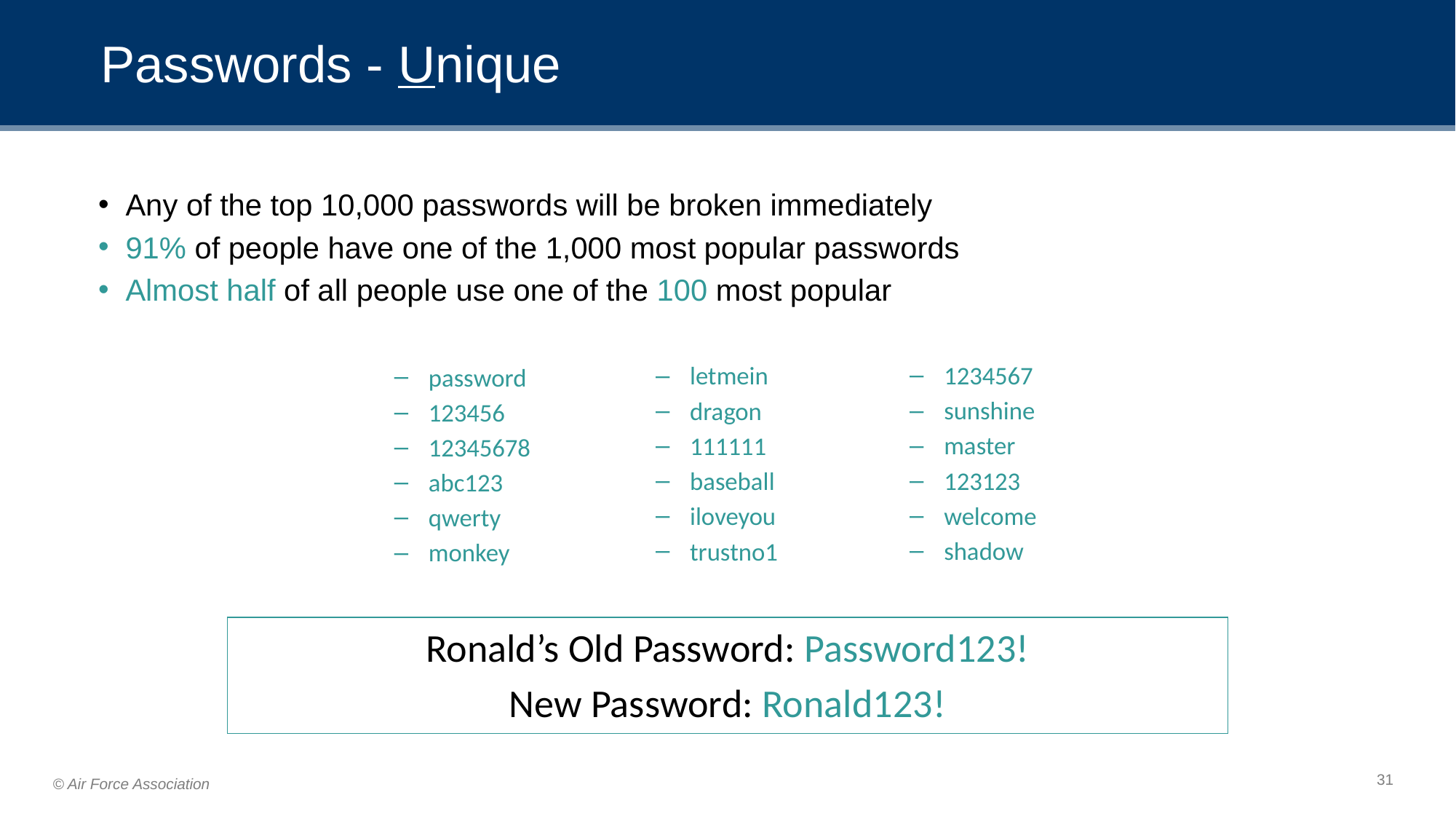

# Passwords - Unique
Any of the top 10,000 passwords will be broken immediately
91% of people have one of the 1,000 most popular passwords
Almost half of all people use one of the 100 most popular
1234567
sunshine
master
123123
welcome
shadow

letmein
dragon
111111
baseball
iloveyou
trustno1

password
123456
12345678
abc123
qwerty
monkey

Ronald’s Old Password: Password123!
New Password: Ronald123!
31